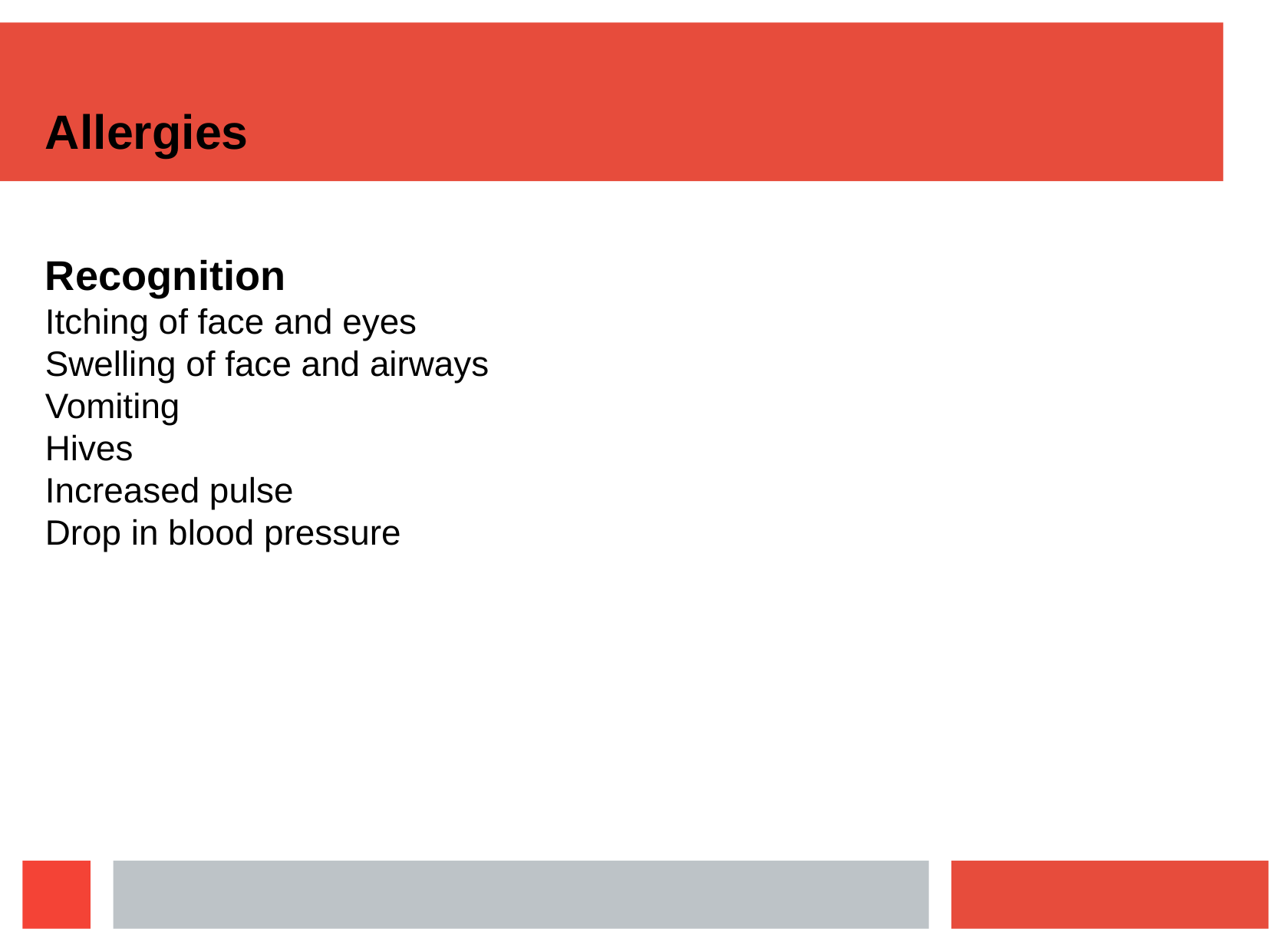

Allergies
Recognition
Itching of face and eyes
Swelling of face and airways
Vomiting
Hives
Increased pulse
Drop in blood pressure